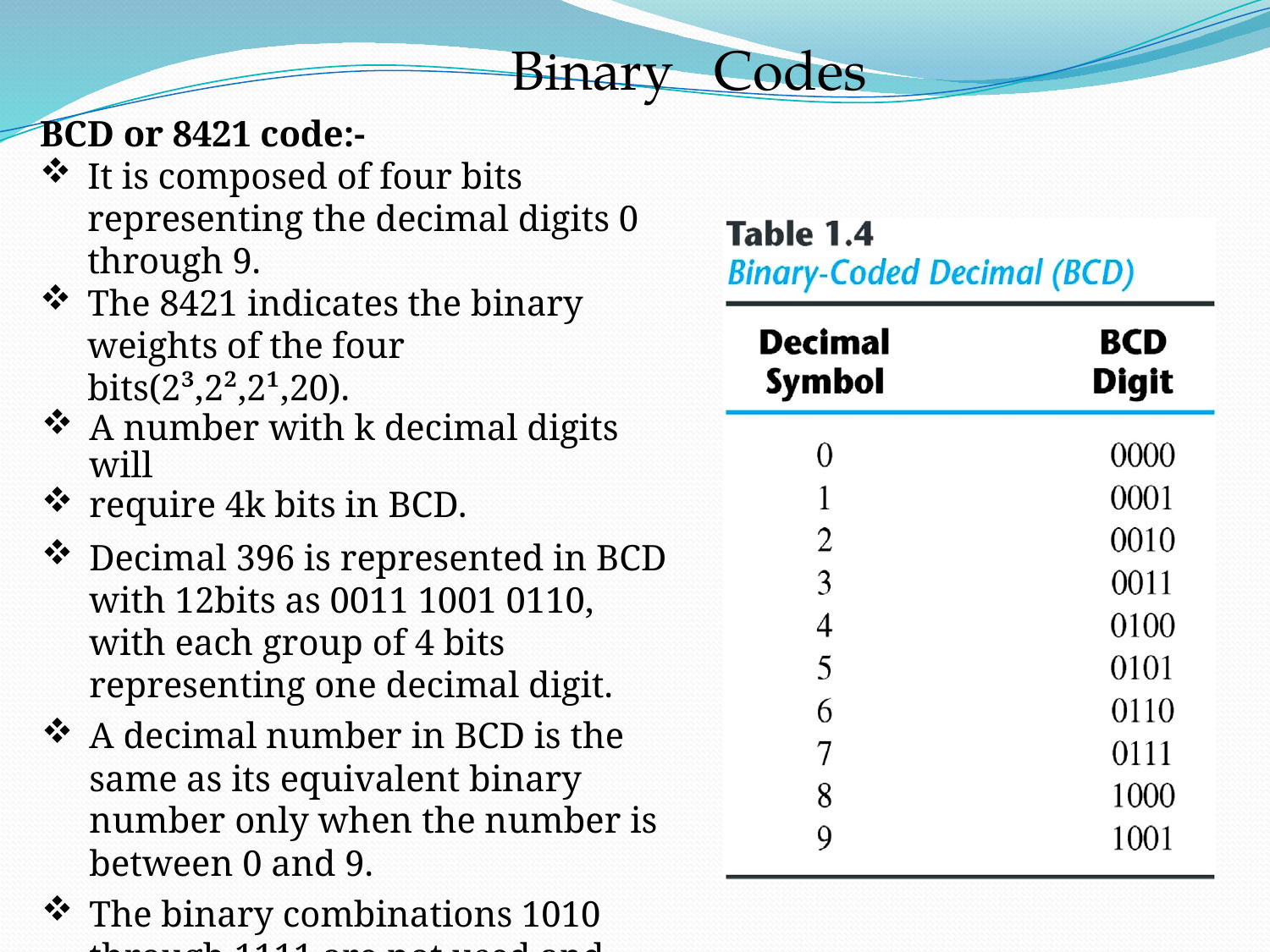

Binary
Codes
BCD or 8421 code:-
It is composed of four bits representing the decimal digits 0 through 9.
The 8421 indicates the binary weights of the four bits(2³,2²,2¹,20).
A number with k decimal digits will
require 4k bits in BCD.
Decimal 396 is represented in BCD with 12bits as 0011 1001 0110, with each group of 4 bits representing one decimal digit.
A decimal number in BCD is the same as its equivalent binary number only when the number is between 0 and 9.
The binary combinations 1010 through 1111 are not used and have no meaning in BCD.